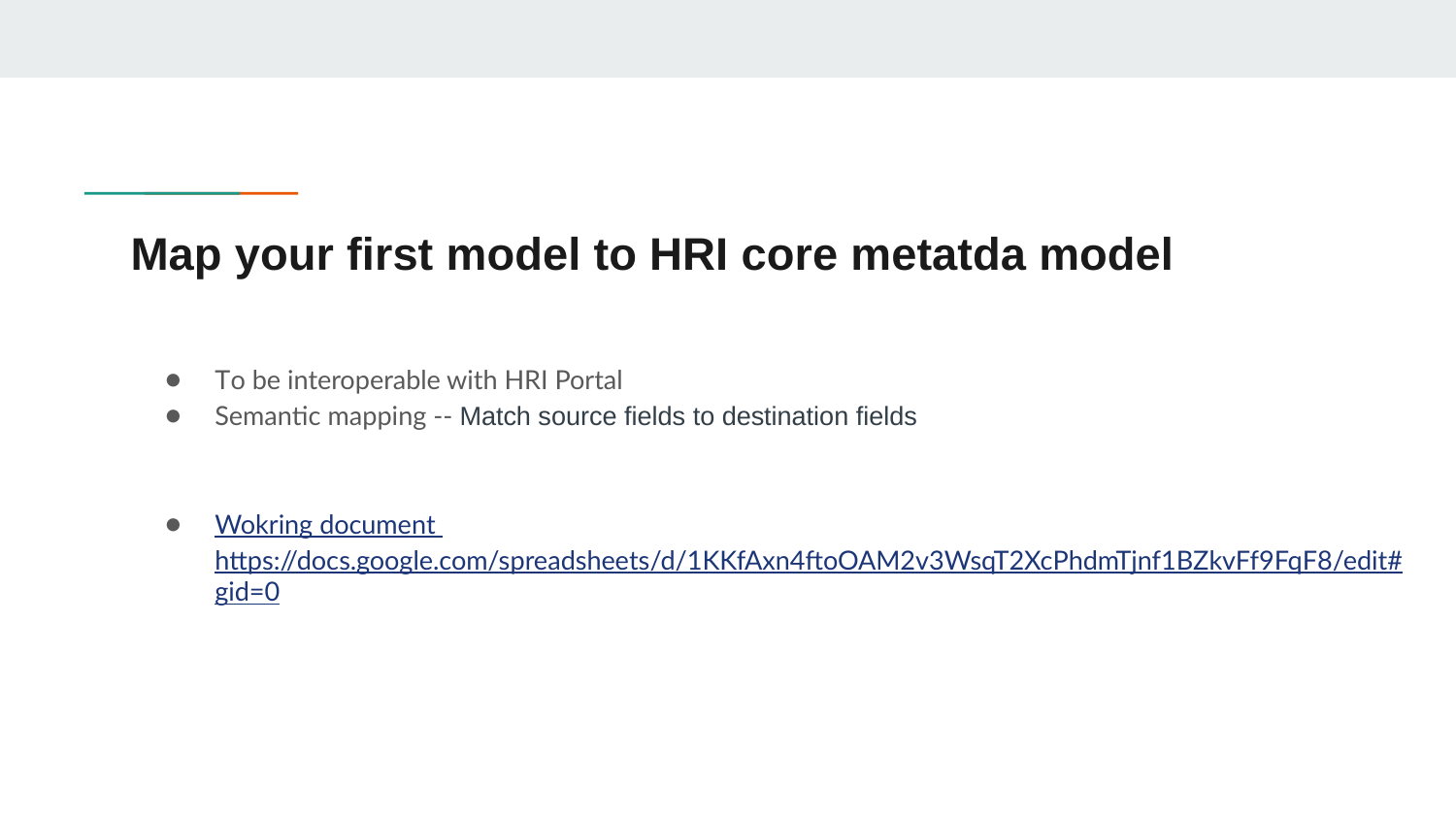

# Map your first model to HRI core metatda model
To be interoperable with HRI Portal
Semantic mapping -- Match source fields to destination fields

Wokring document https://docs.google.com/spreadsheets/d/1KKfAxn4ftoOAM2v3WsqT2XcPhdmTjnf1BZkvFf9FqF8/edit#gid=0